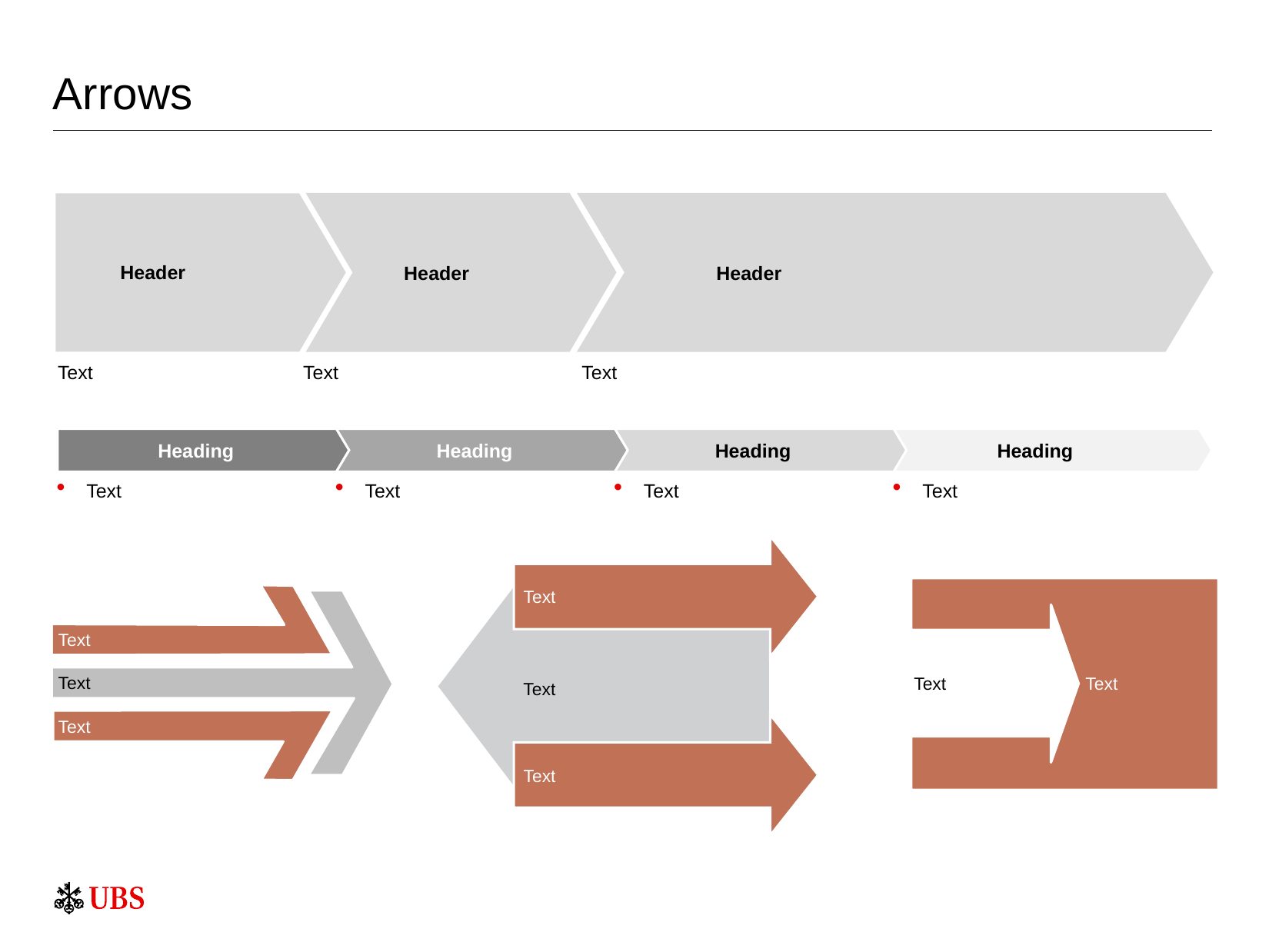

# Arrows

Header
Header
Header
Text
Text
Text
Header

Heading
Heading
Heading
Heading
Text
Text
Text
Text
Text

Text
Text
Text

Text
Text

Text
Text

Text